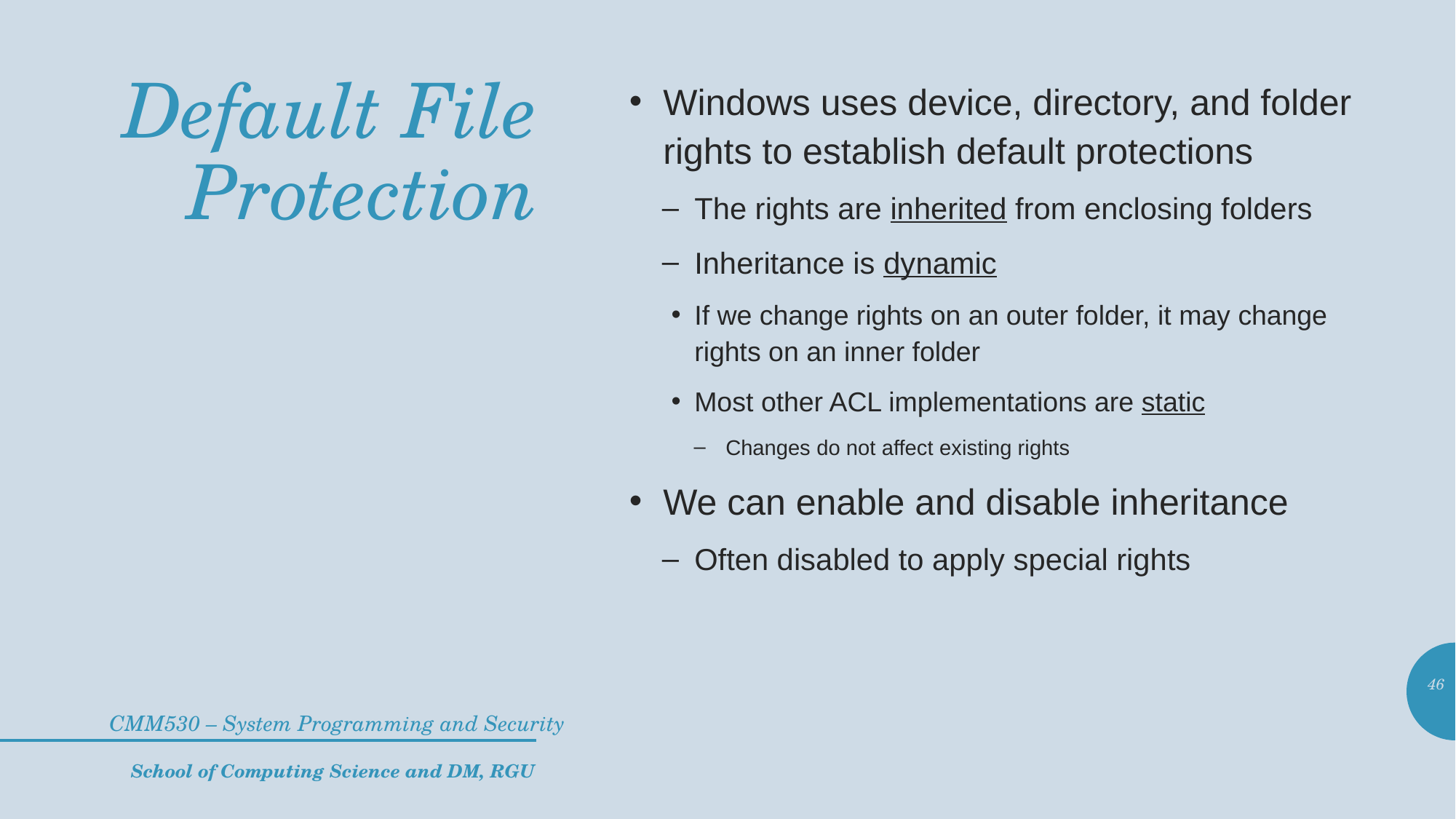

# Default File Protection
Windows uses device, directory, and folder rights to establish default protections
The rights are inherited from enclosing folders
Inheritance is dynamic
If we change rights on an outer folder, it may change rights on an inner folder
Most other ACL implementations are static
Changes do not affect existing rights
We can enable and disable inheritance
Often disabled to apply special rights

46